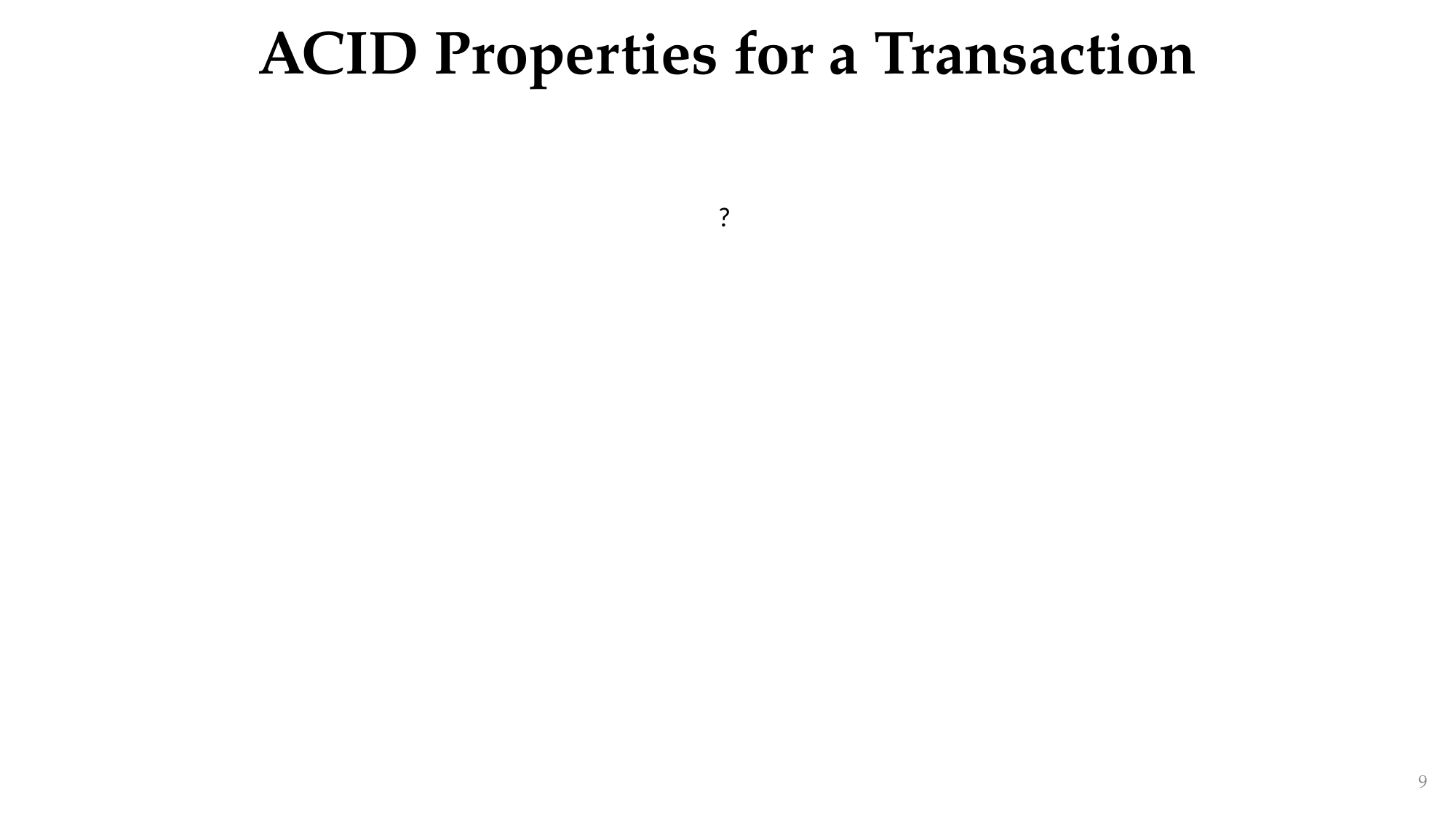

# ACID Properties for a Transaction
?
9